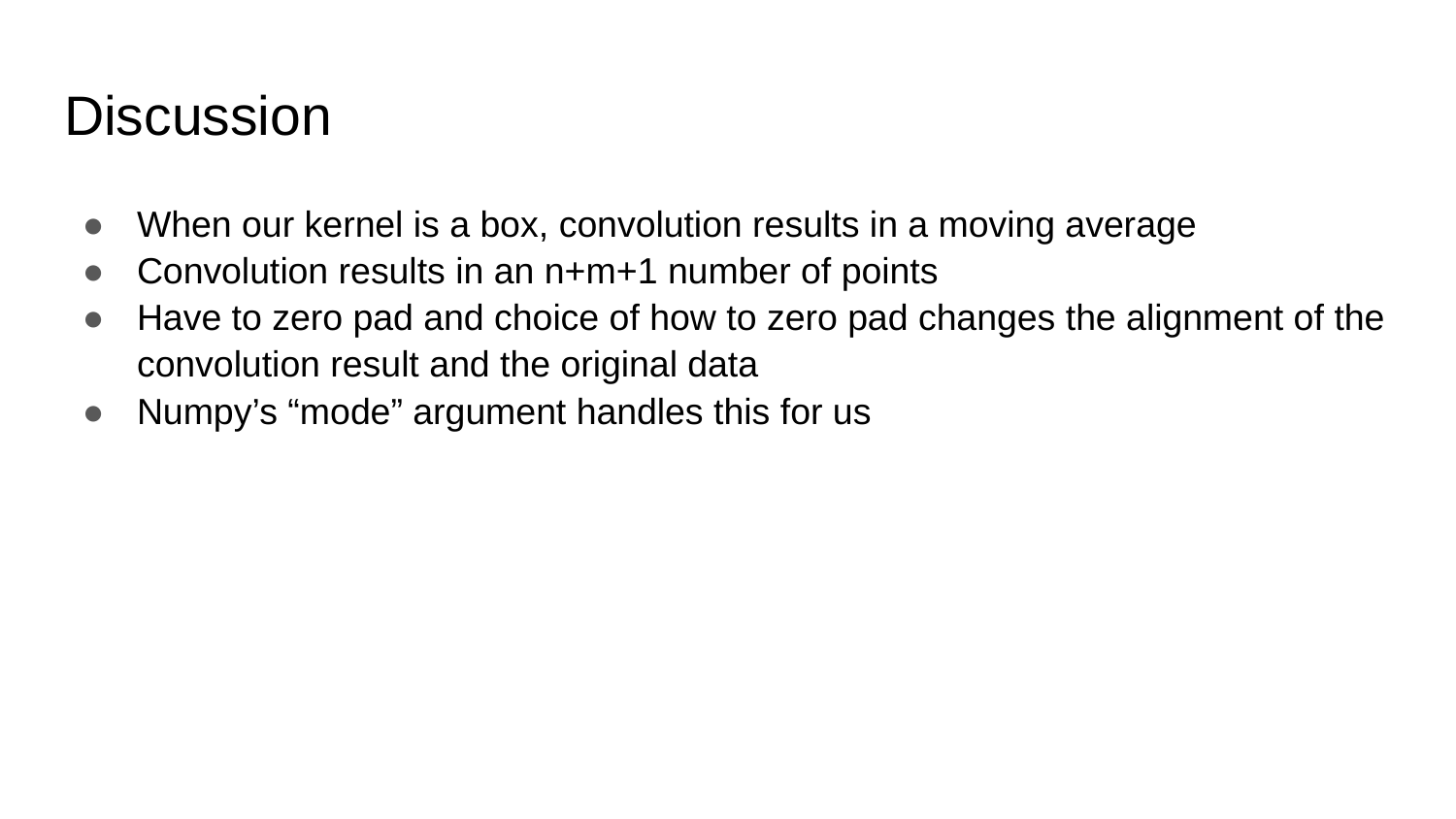

# Discussion
When our kernel is a box, convolution results in a moving average
Convolution results in an n+m+1 number of points
Have to zero pad and choice of how to zero pad changes the alignment of the convolution result and the original data
Numpy’s “mode” argument handles this for us